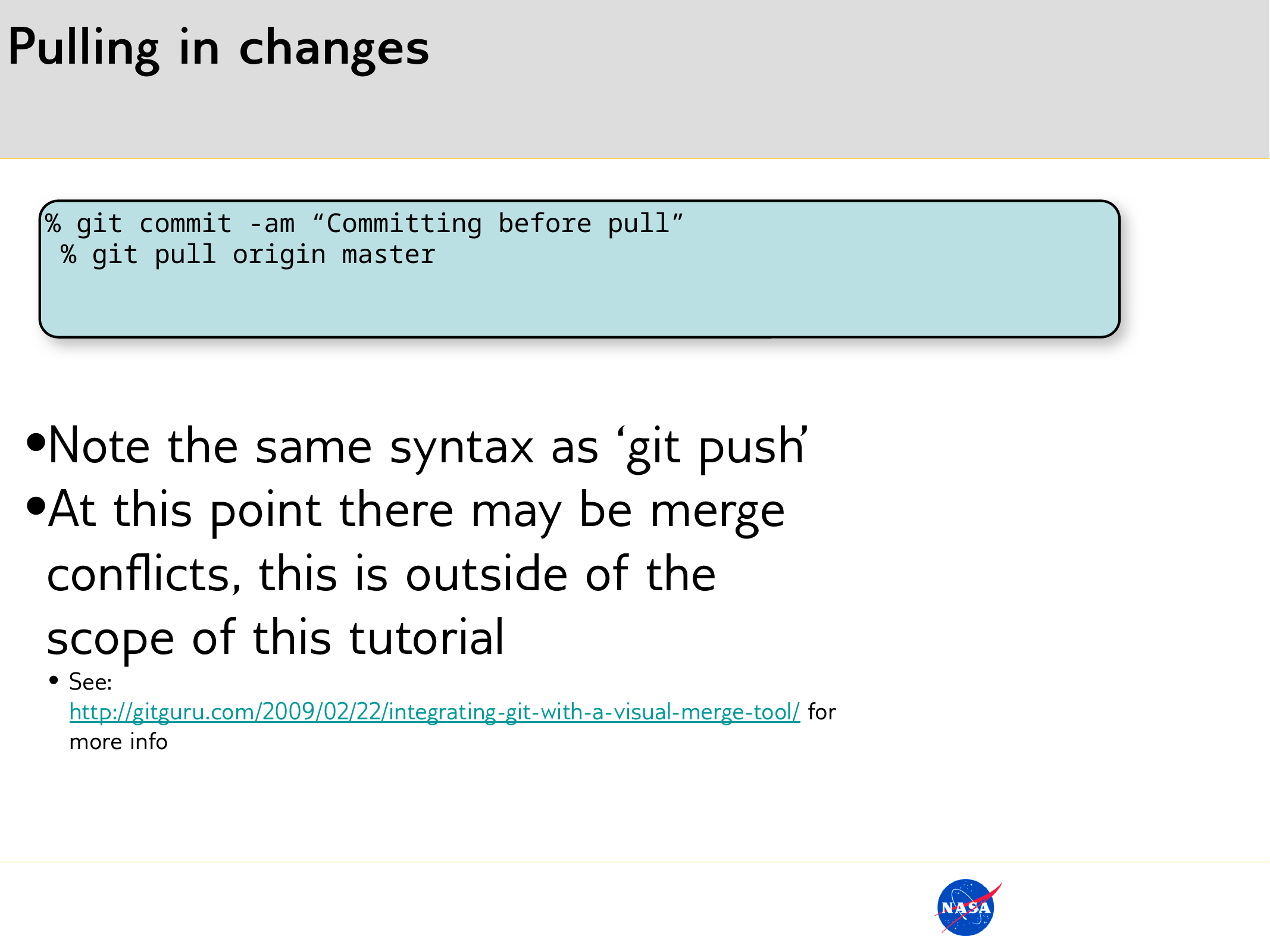

Pulling in changes
% git commit -am “Committing before pull”
 % git pull origin master

Note the same syntax as ‘git push’
At this point there may be merge conflicts, this is outside of the scope of this tutorial
See: http://gitguru.com/2009/02/22/integrating-git-with-a-visual-merge-tool/ for more info